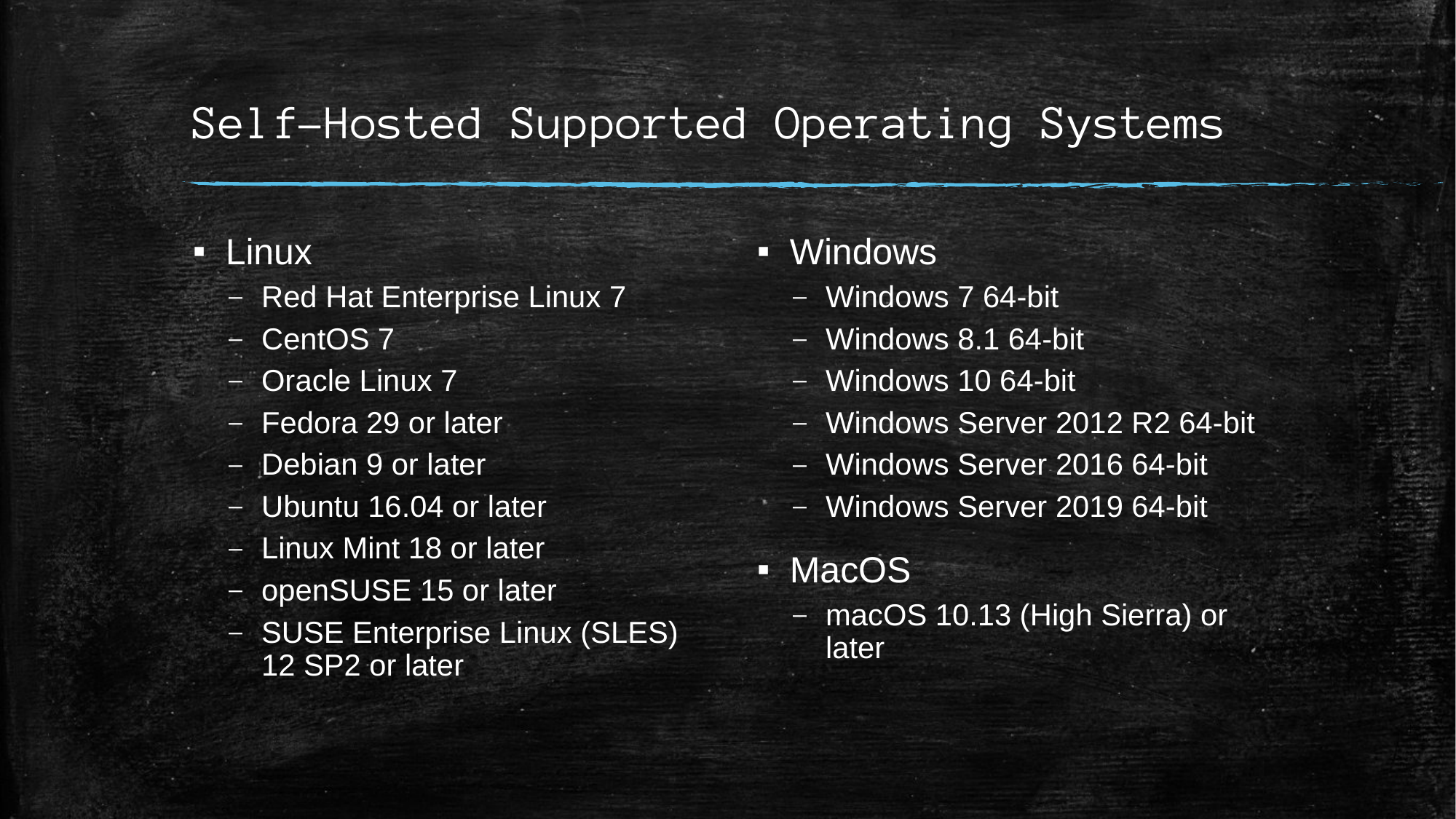

# Self-Hosted Supported Operating Systems
Linux
Red Hat Enterprise Linux 7
CentOS 7
Oracle Linux 7
Fedora 29 or later
Debian 9 or later
Ubuntu 16.04 or later
Linux Mint 18 or later
openSUSE 15 or later
SUSE Enterprise Linux (SLES) 12 SP2 or later
Windows
Windows 7 64-bit
Windows 8.1 64-bit
Windows 10 64-bit
Windows Server 2012 R2 64-bit
Windows Server 2016 64-bit
Windows Server 2019 64-bit
MacOS
macOS 10.13 (High Sierra) or later